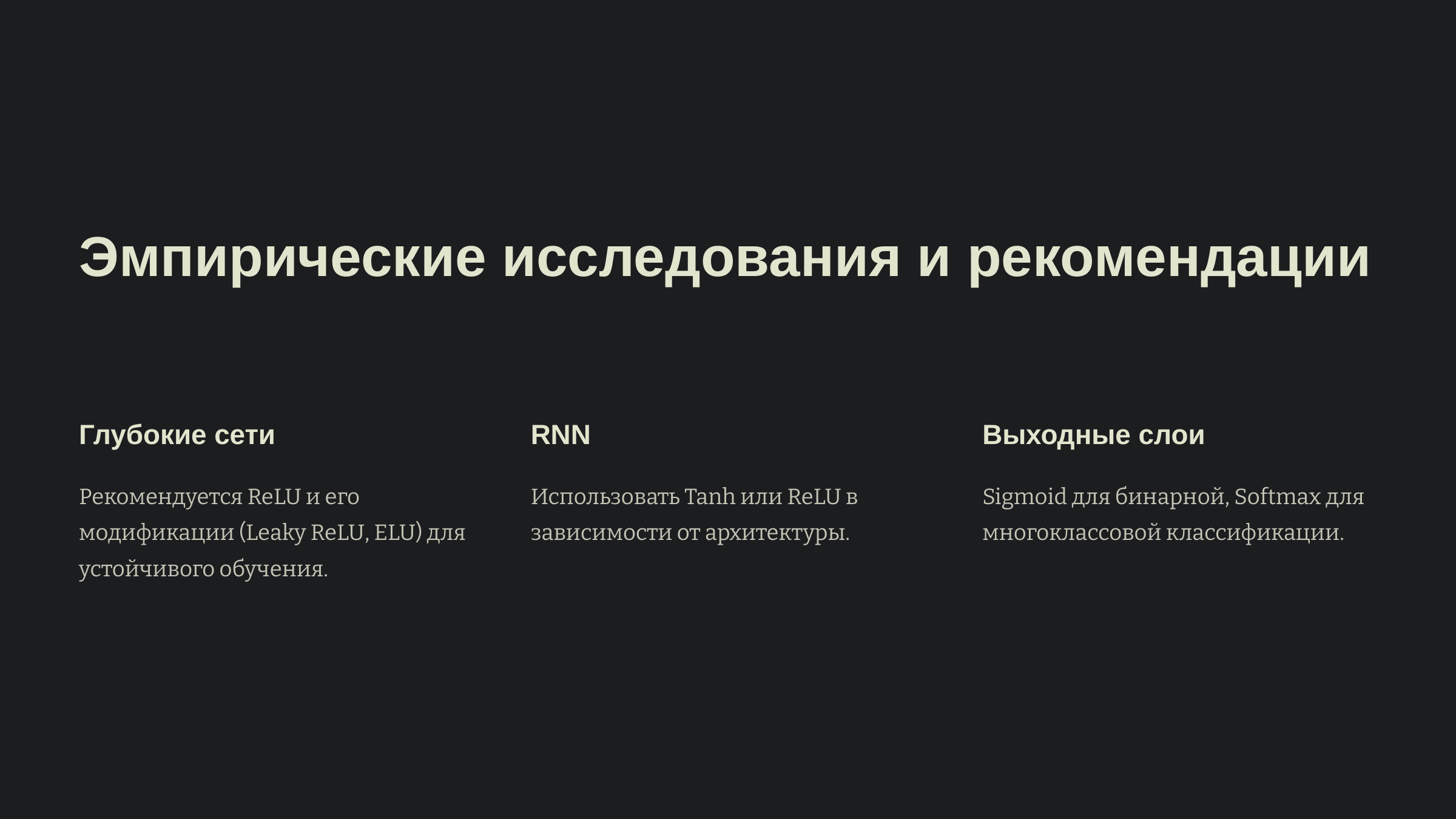

Эмпирические исследования и рекомендации
Глубокие сети
RNN
Выходные слои
Рекомендуется ReLU и его модификации (Leaky ReLU, ELU) для устойчивого обучения.
Использовать Tanh или ReLU в зависимости от архитектуры.
Sigmoid для бинарной, Softmax для многоклассовой классификации.